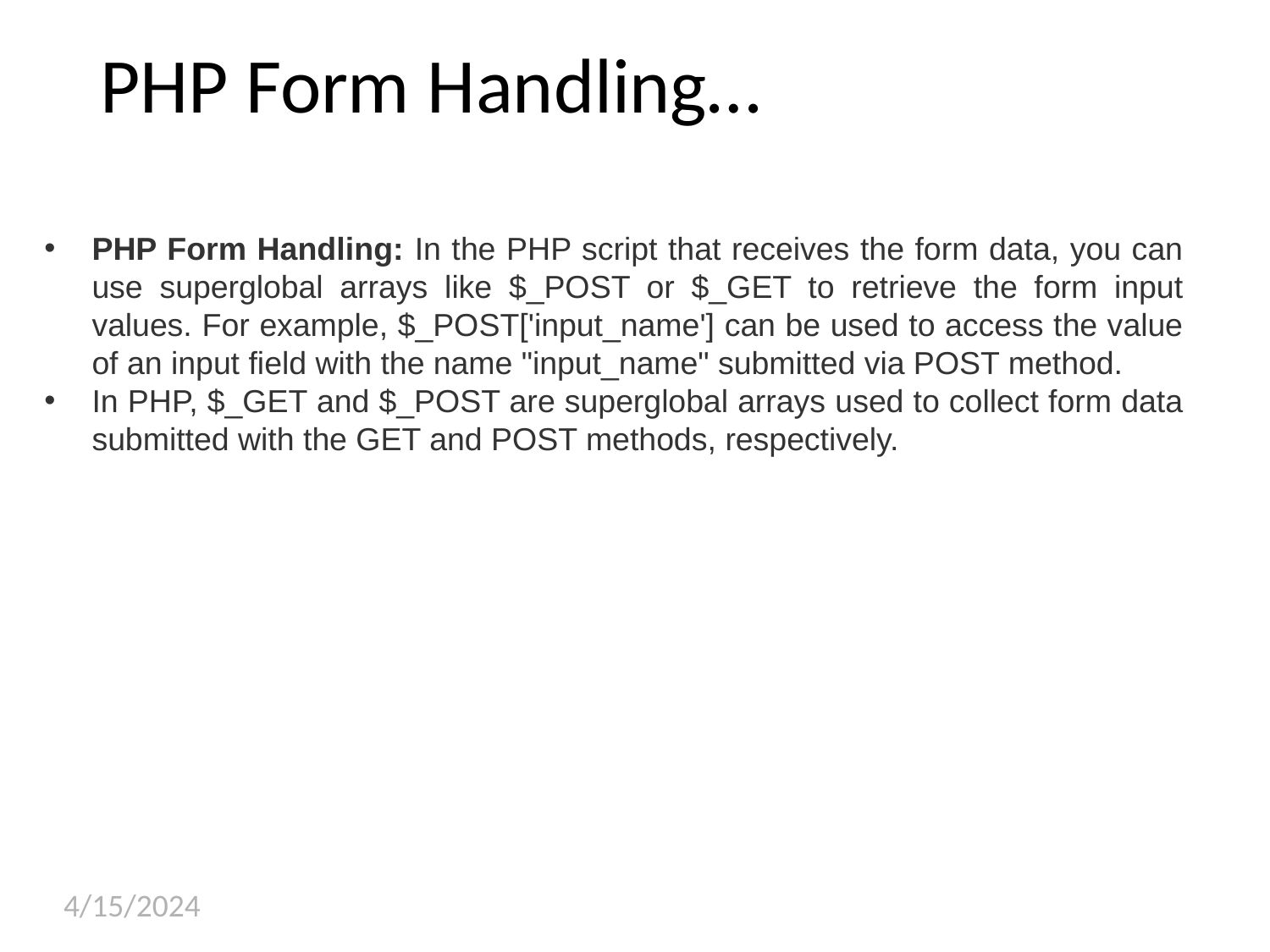

# PHP Form Handling…
PHP Form Handling: In the PHP script that receives the form data, you can use superglobal arrays like $_POST or $_GET to retrieve the form input values. For example, $_POST['input_name'] can be used to access the value of an input field with the name "input_name" submitted via POST method.
In PHP, $_GET and $_POST are superglobal arrays used to collect form data submitted with the GET and POST methods, respectively.

4/15/2024